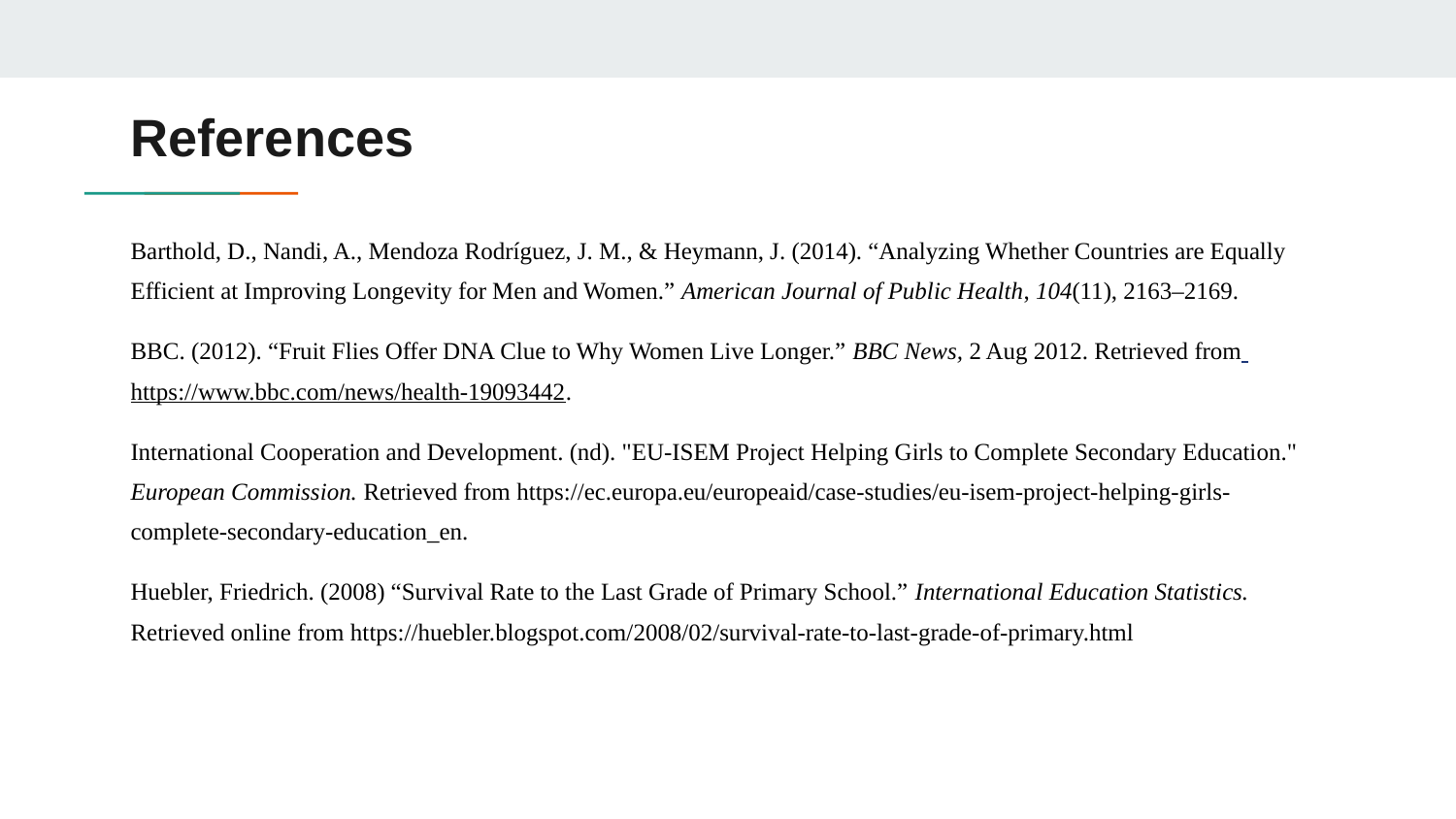

# References
Barthold, D., Nandi, A., Mendoza Rodríguez, J. M., & Heymann, J. (2014). “Analyzing Whether Countries are Equally Efficient at Improving Longevity for Men and Women.” American Journal of Public Health, 104(11), 2163–2169.
BBC. (2012). “Fruit Flies Offer DNA Clue to Why Women Live Longer.” BBC News, 2 Aug 2012. Retrieved from https://www.bbc.com/news/health-19093442.
International Cooperation and Development. (nd). "EU-ISEM Project Helping Girls to Complete Secondary Education." European Commission. Retrieved from https://ec.europa.eu/europeaid/case-studies/eu-isem-project-helping-girls-complete-secondary-education_en.
Huebler, Friedrich. (2008) “Survival Rate to the Last Grade of Primary School.” International Education Statistics. Retrieved online from https://huebler.blogspot.com/2008/02/survival-rate-to-last-grade-of-primary.html